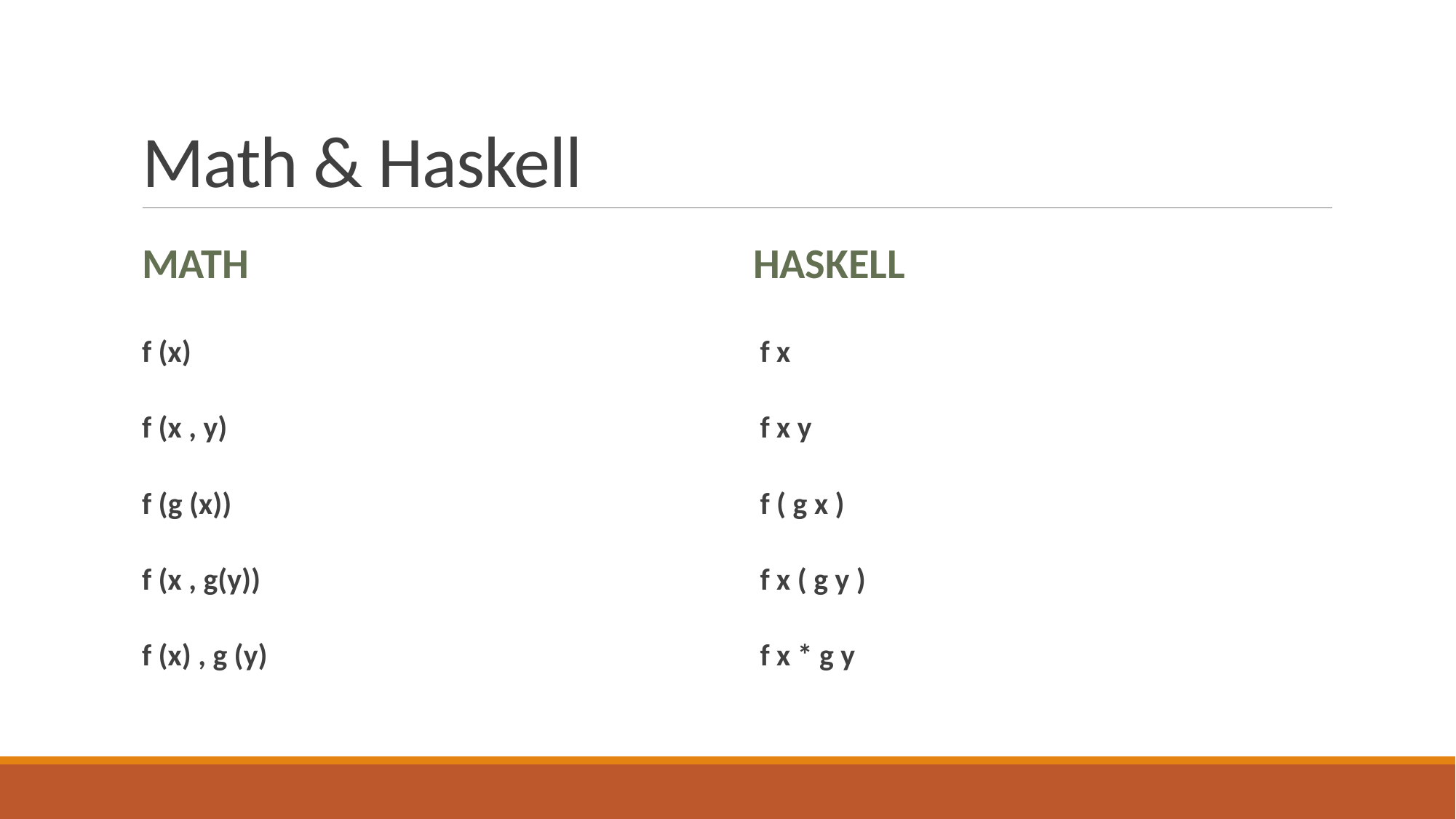

# Math & Haskell
Math
Haskell
f (x)
f (x , y)
f (g (x))
f (x , g(y))
f (x) , g (y)
 f x
 f x y
 f ( g x )
 f x ( g y )
 f x * g y